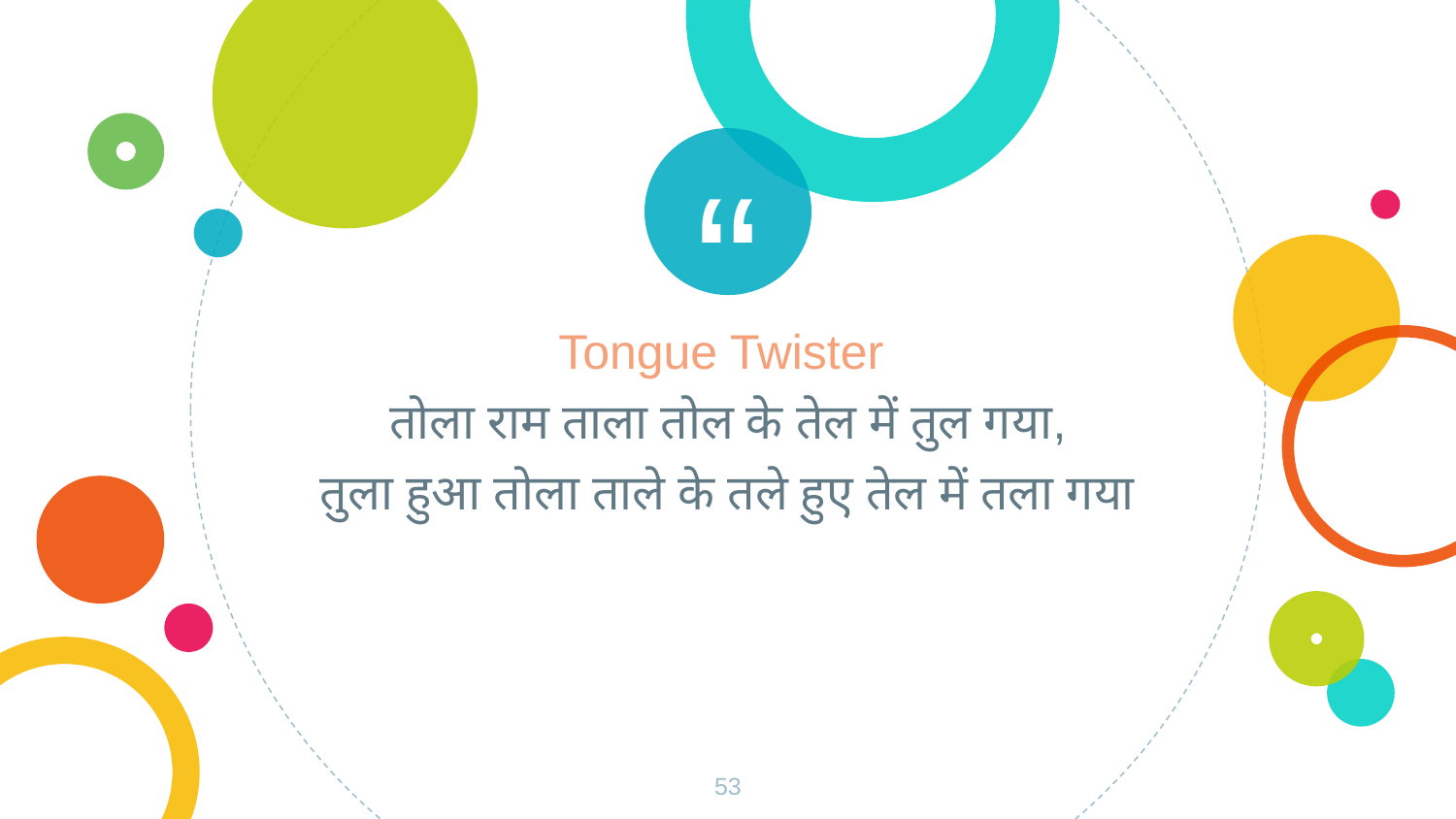

Tongue Twister
तोला राम ताला तोल के तेल में तुल गया,
तुला हुआ तोला ताले के तले हुए तेल में तला गया
53